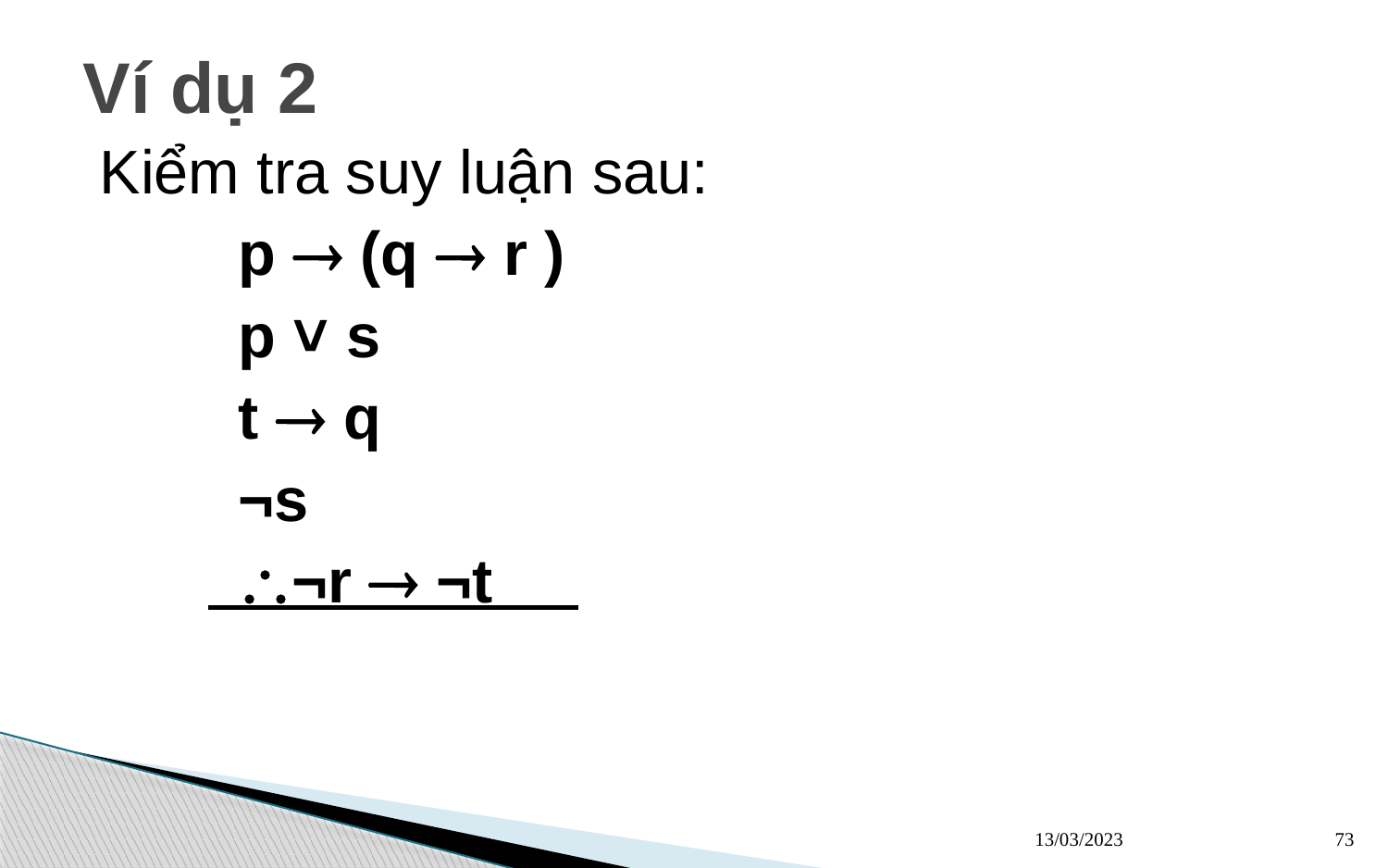

Ví dụ 2
Kiểm tra suy luận sau:
	p → (q → r )
	p ˅ s
	t → q
	¬s
	∴¬r → ¬t

13/03/2023
73